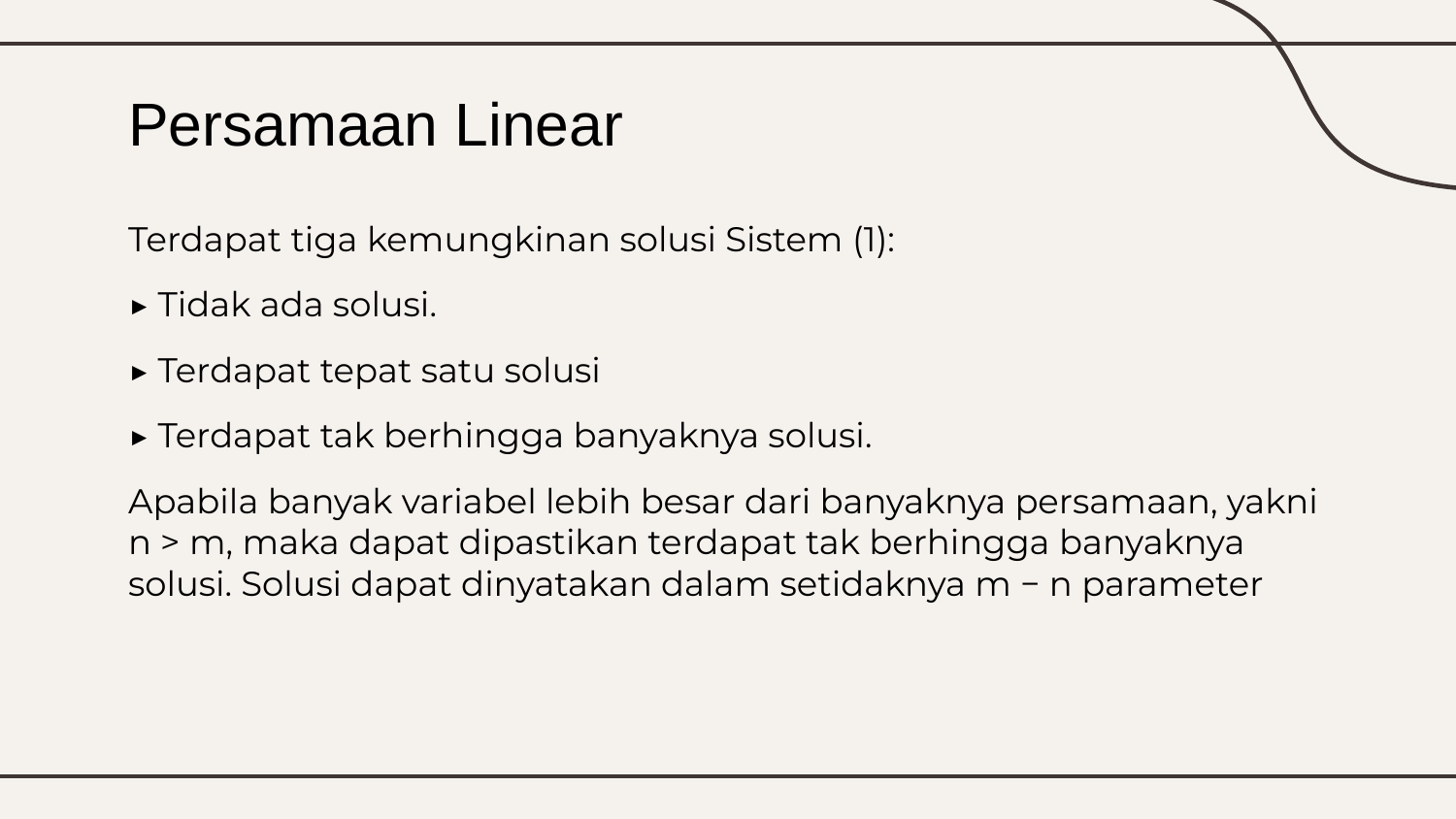

# Persamaan Linear
Terdapat tiga kemungkinan solusi Sistem (1):
▶ Tidak ada solusi.
▶ Terdapat tepat satu solusi
▶ Terdapat tak berhingga banyaknya solusi.
Apabila banyak variabel lebih besar dari banyaknya persamaan, yakni n > m, maka dapat dipastikan terdapat tak berhingga banyaknya solusi. Solusi dapat dinyatakan dalam setidaknya m − n parameter